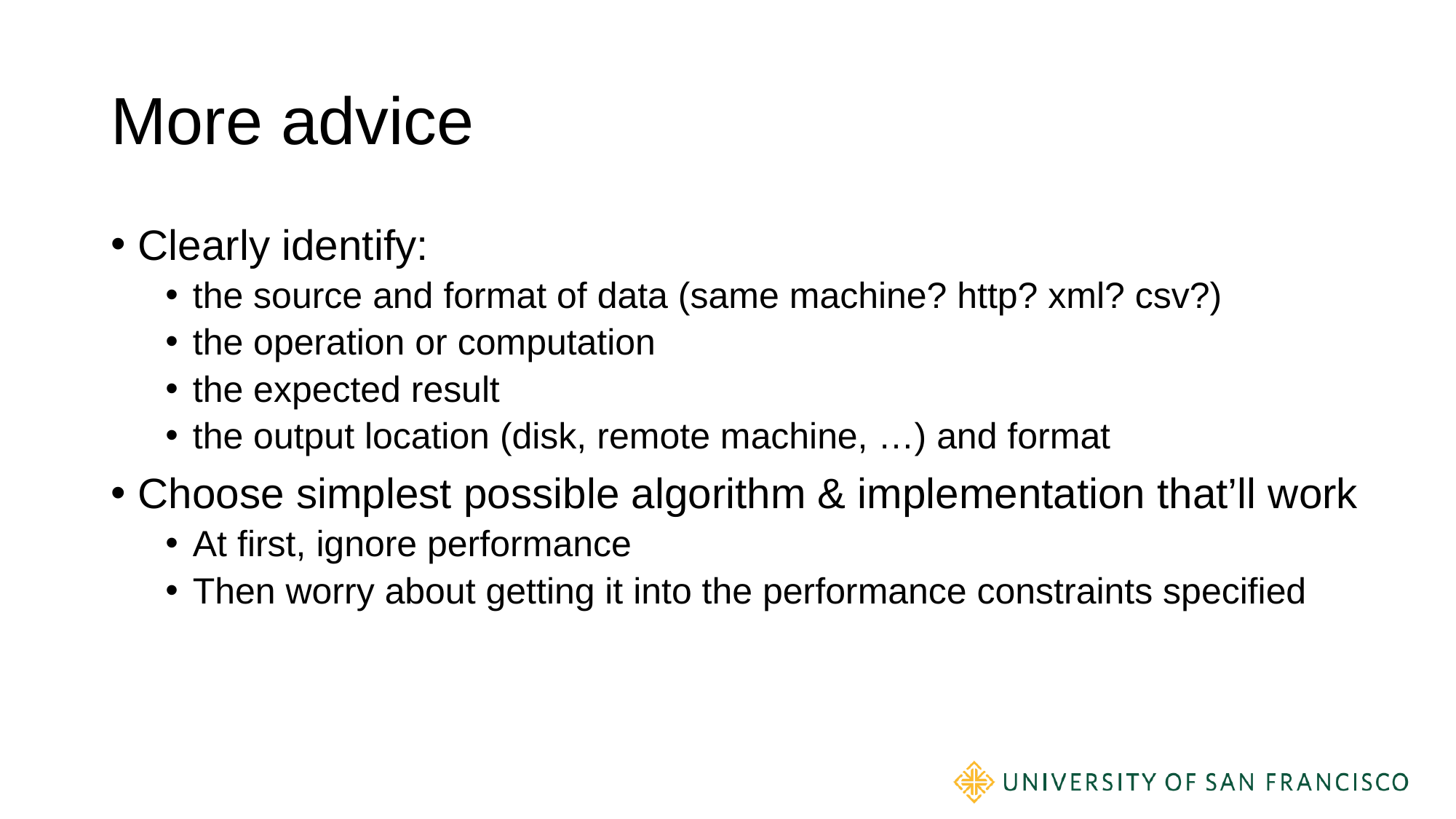

# More advice
Clearly identify:
the source and format of data (same machine? http? xml? csv?)
the operation or computation
the expected result
the output location (disk, remote machine, …) and format
Choose simplest possible algorithm & implementation that’ll work
At first, ignore performance
Then worry about getting it into the performance constraints specified